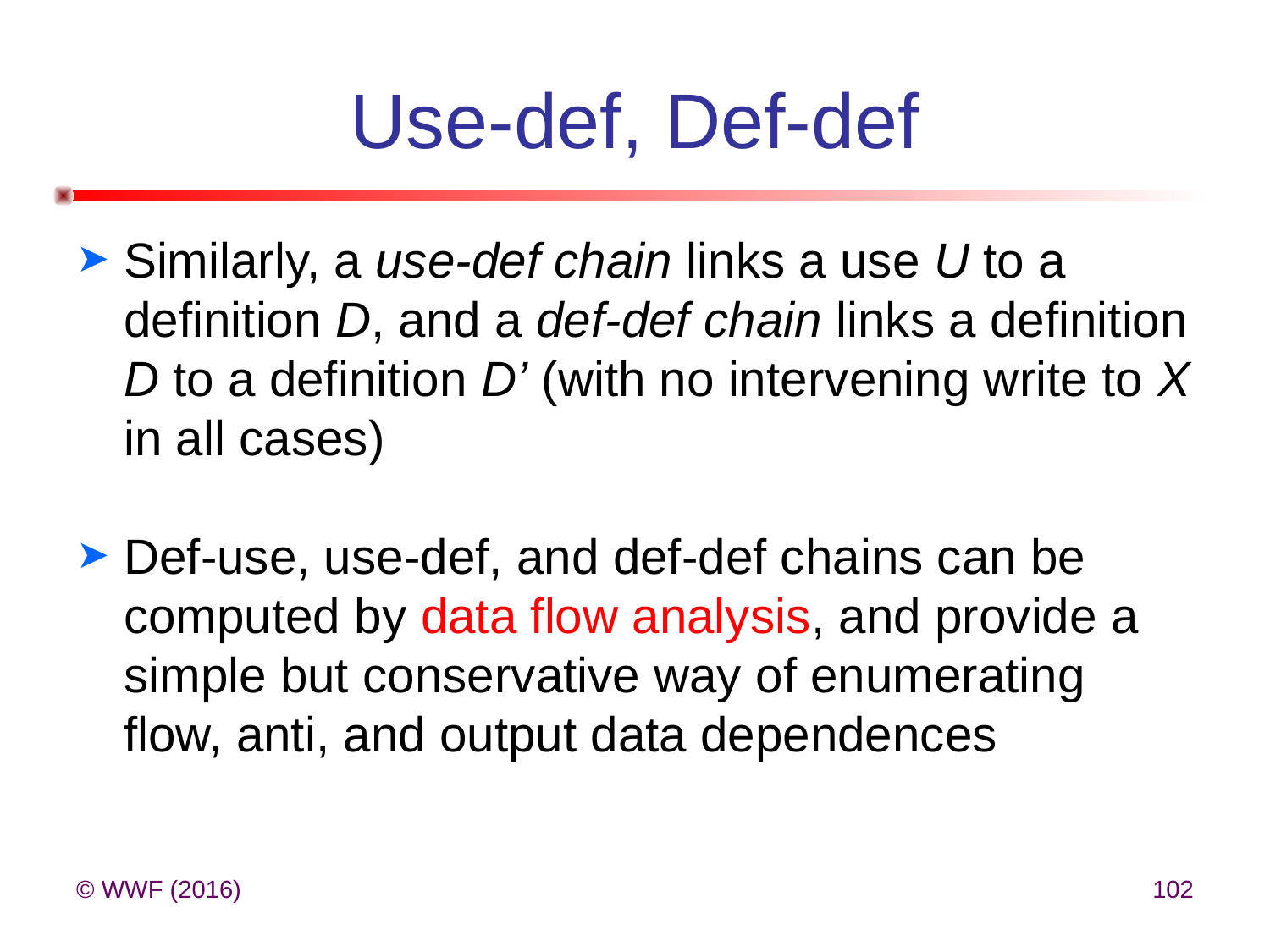

# Use-def, Def-def
Similarly, a use-def chain links a use U to a definition D, and a def-def chain links a definition D to a definition D’ (with no intervening write to X in all cases)

Def-use, use-def, and def-def chains can be computed by data flow analysis, and provide a simple but conservative way of enumerating flow, anti, and output data dependences
© WWF (2016)
102